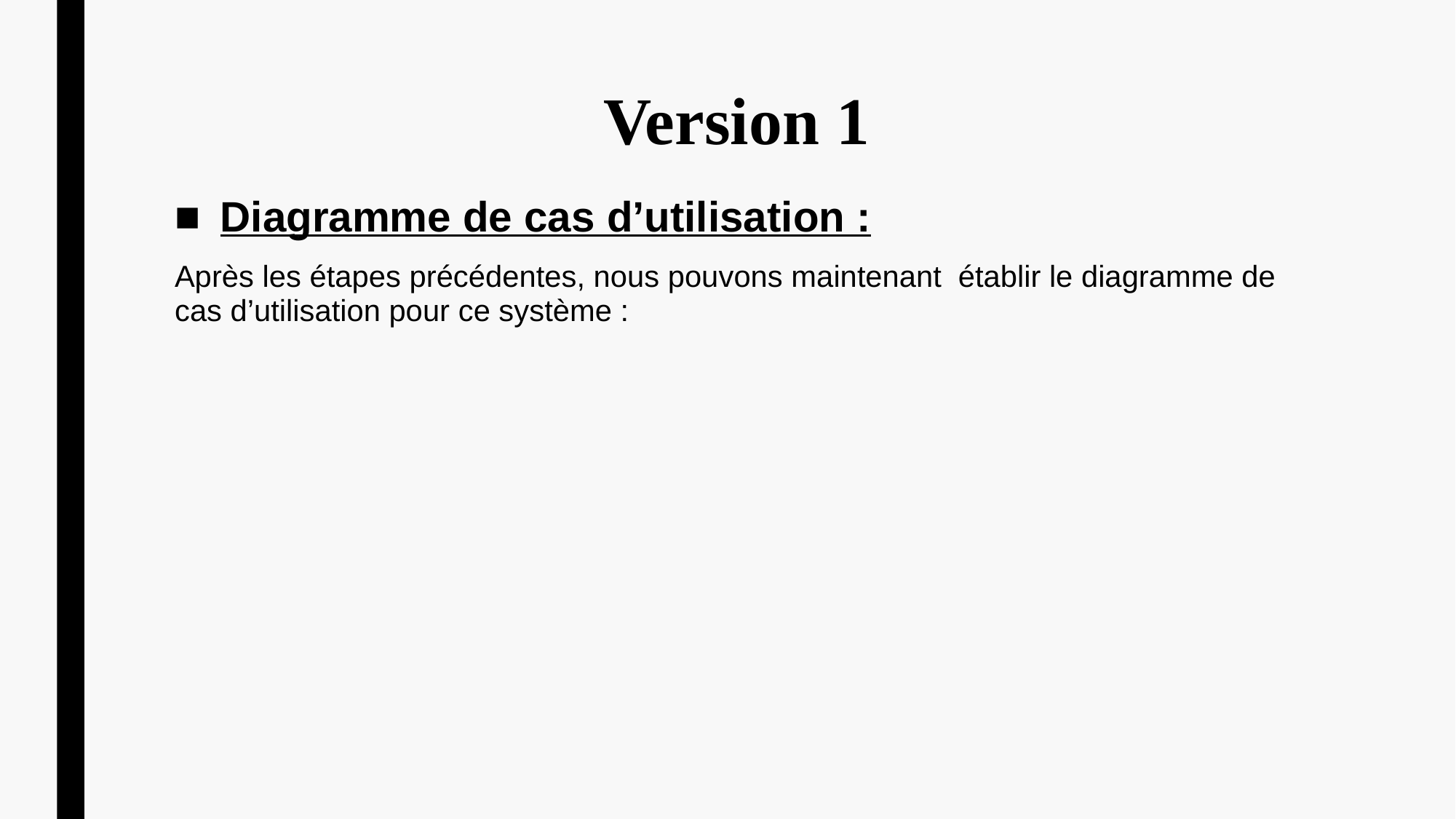

# Version 1
Diagramme de cas d’utilisation :
Après les étapes précédentes, nous pouvons maintenant  établir le diagramme de cas d’utilisation pour ce système :